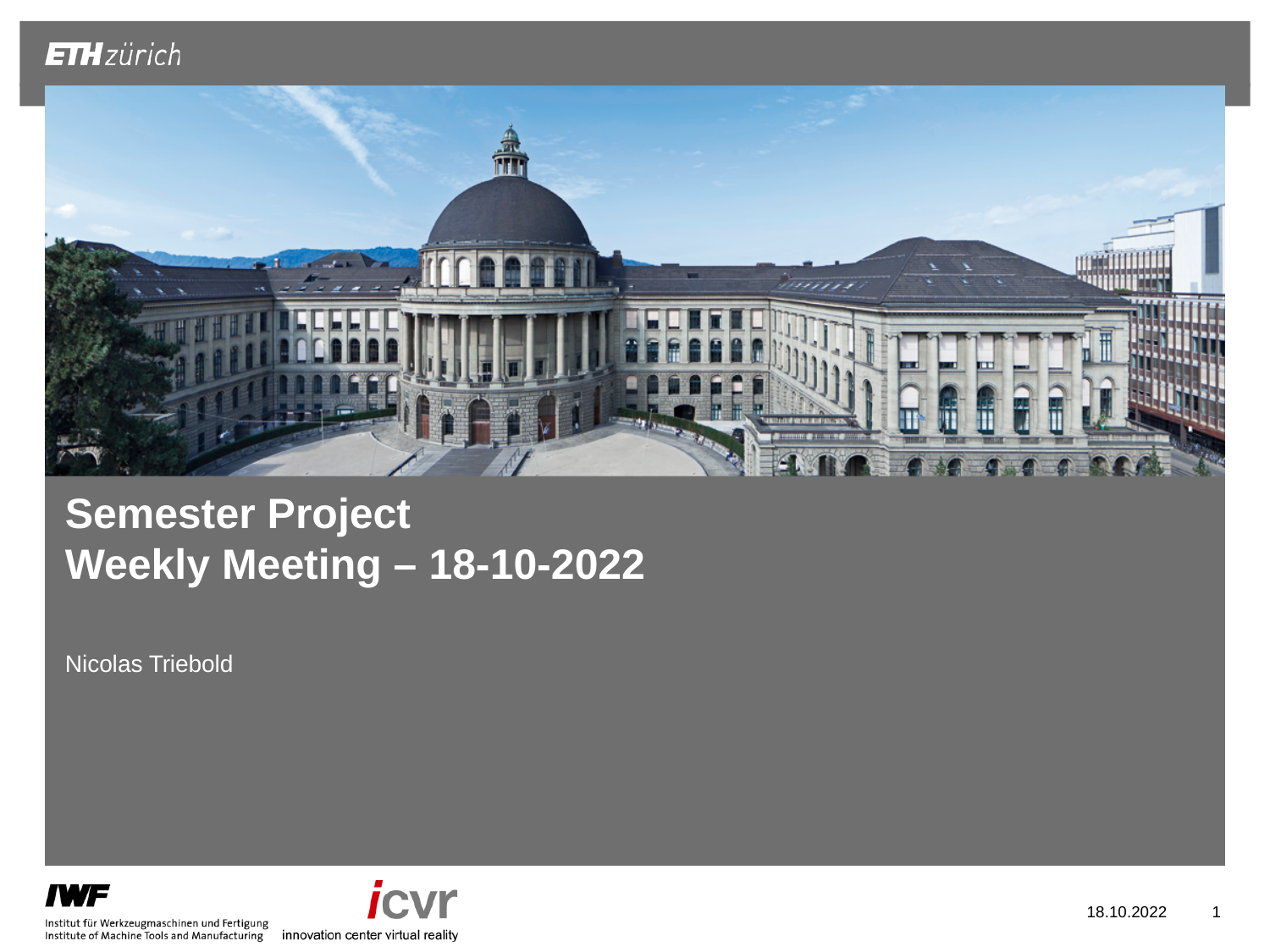

# Semester Project Weekly Meeting – 18-10-2022
Nicolas Triebold
18.10.2022
1